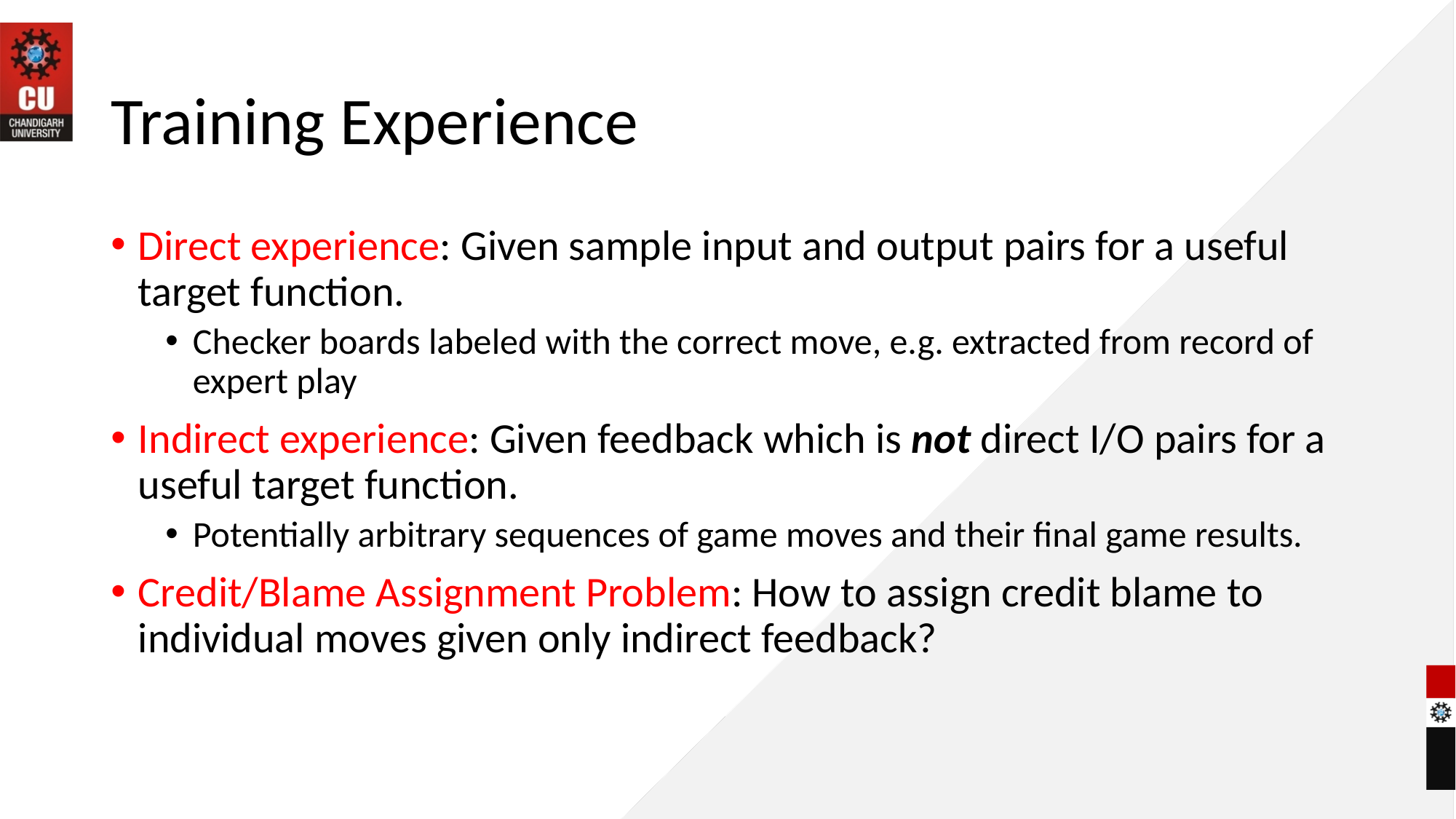

# Training Experience
Direct experience: Given sample input and output pairs for a useful target function.
Checker boards labeled with the correct move, e.g. extracted from record of expert play
Indirect experience: Given feedback which is not direct I/O pairs for a useful target function.
Potentially arbitrary sequences of game moves and their final game results.
Credit/Blame Assignment Problem: How to assign credit blame to individual moves given only indirect feedback?